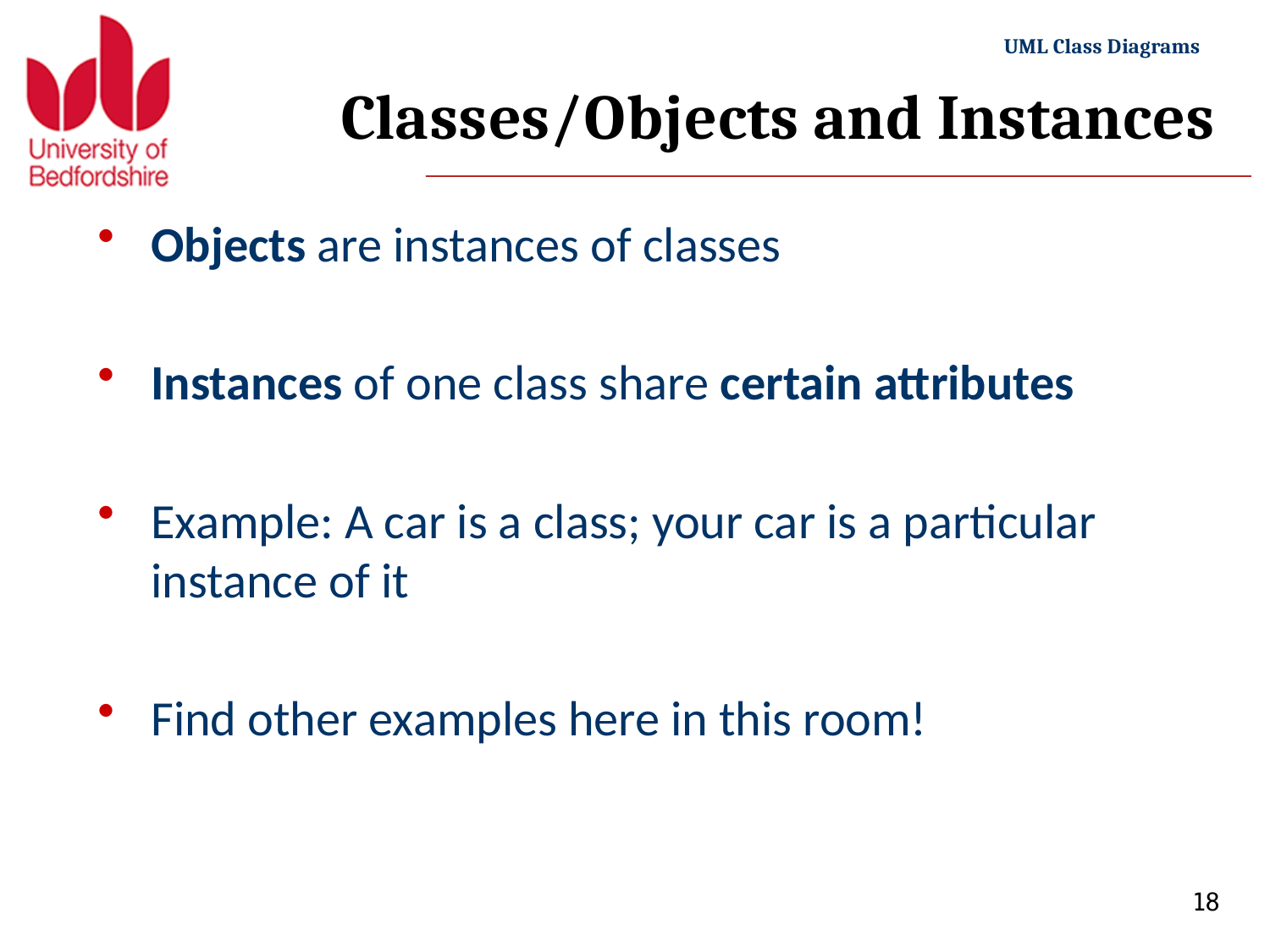

# Classes/Objects and Instances
Objects are instances of classes

Instances of one class share certain attributes

Example: A car is a class; your car is a particular instance of it

Find other examples here in this room!